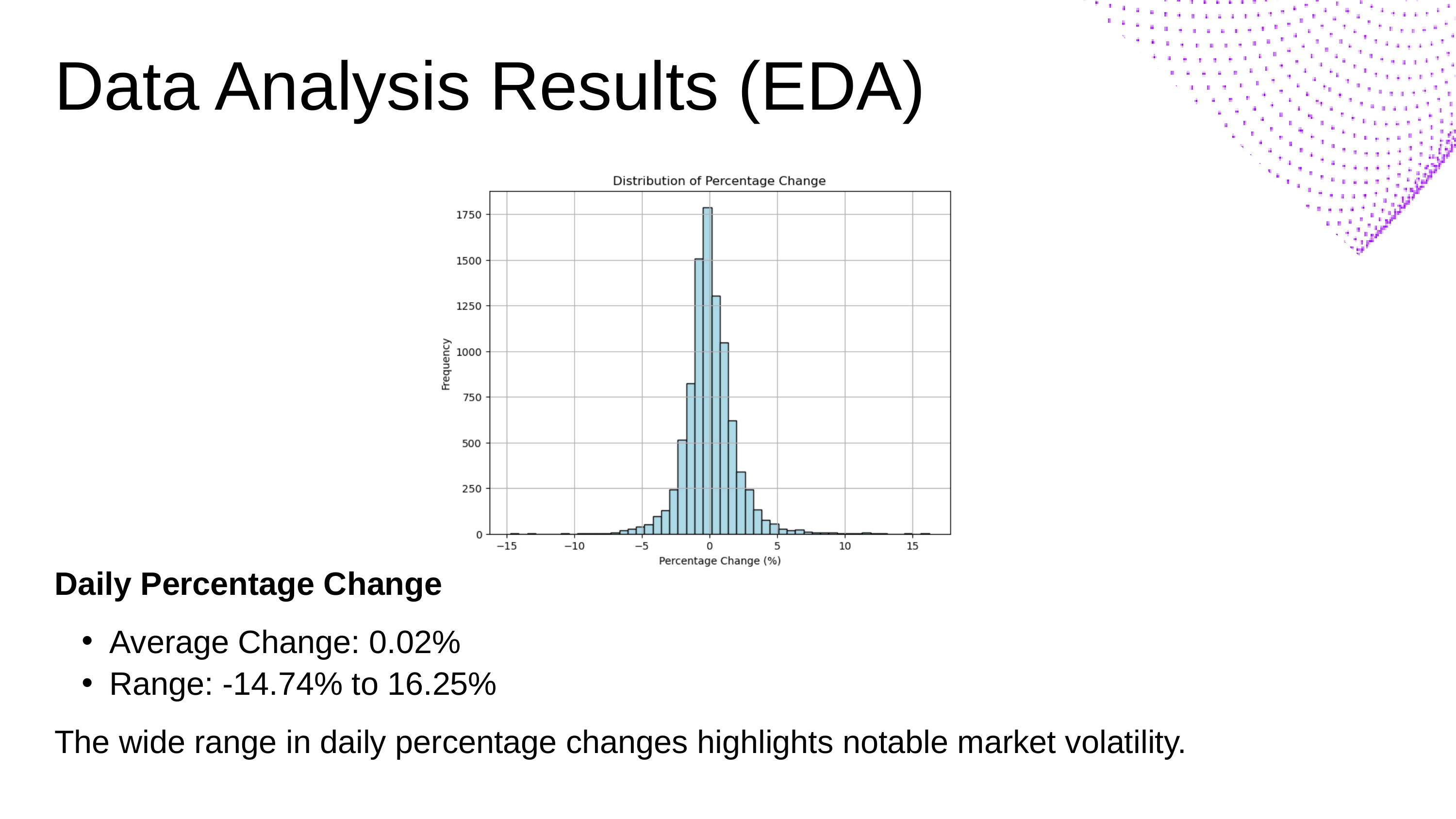

Data Analysis Results (EDA)

Daily Percentage Change

Average Change: 0.02%
Range: -14.74% to 16.25%

The wide range in daily percentage changes highlights notable market volatility.